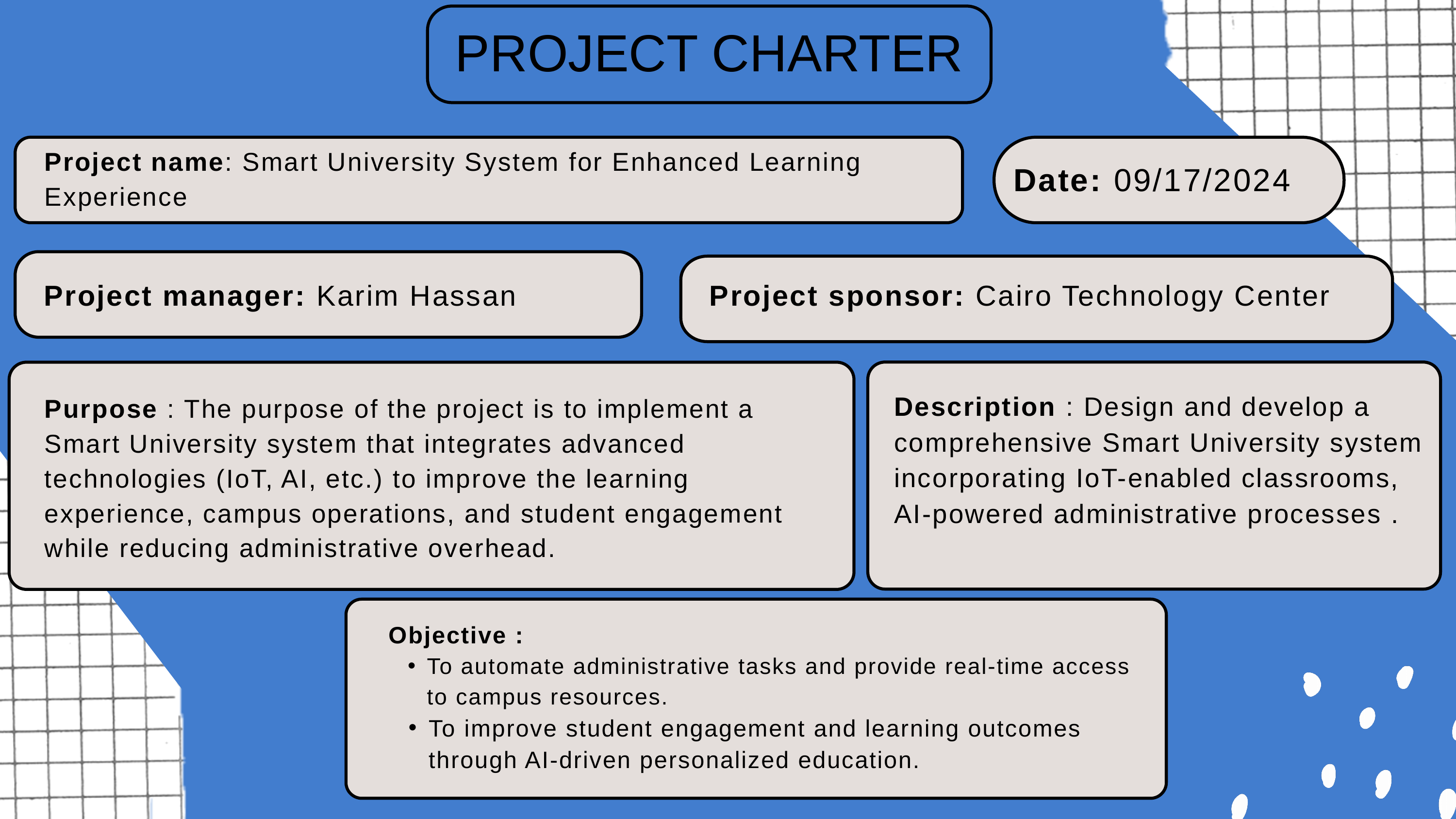

PROJECT CHARTER

Project name: Smart University System for Enhanced Learning Experience
Date: 09/17/2024

Project manager: Karim Hassan
Project sponsor: Cairo Technology Center

Description : Design and develop a comprehensive Smart University system incorporating IoT-enabled classrooms, AI-powered administrative processes .
Purpose : The purpose of the project is to implement a Smart University system that integrates advanced technologies (IoT, AI, etc.) to improve the learning experience, campus operations, and student engagement while reducing administrative overhead.

Objective :
To automate administrative tasks and provide real-time access to campus resources.
To improve student engagement and learning outcomes through AI-driven personalized education.